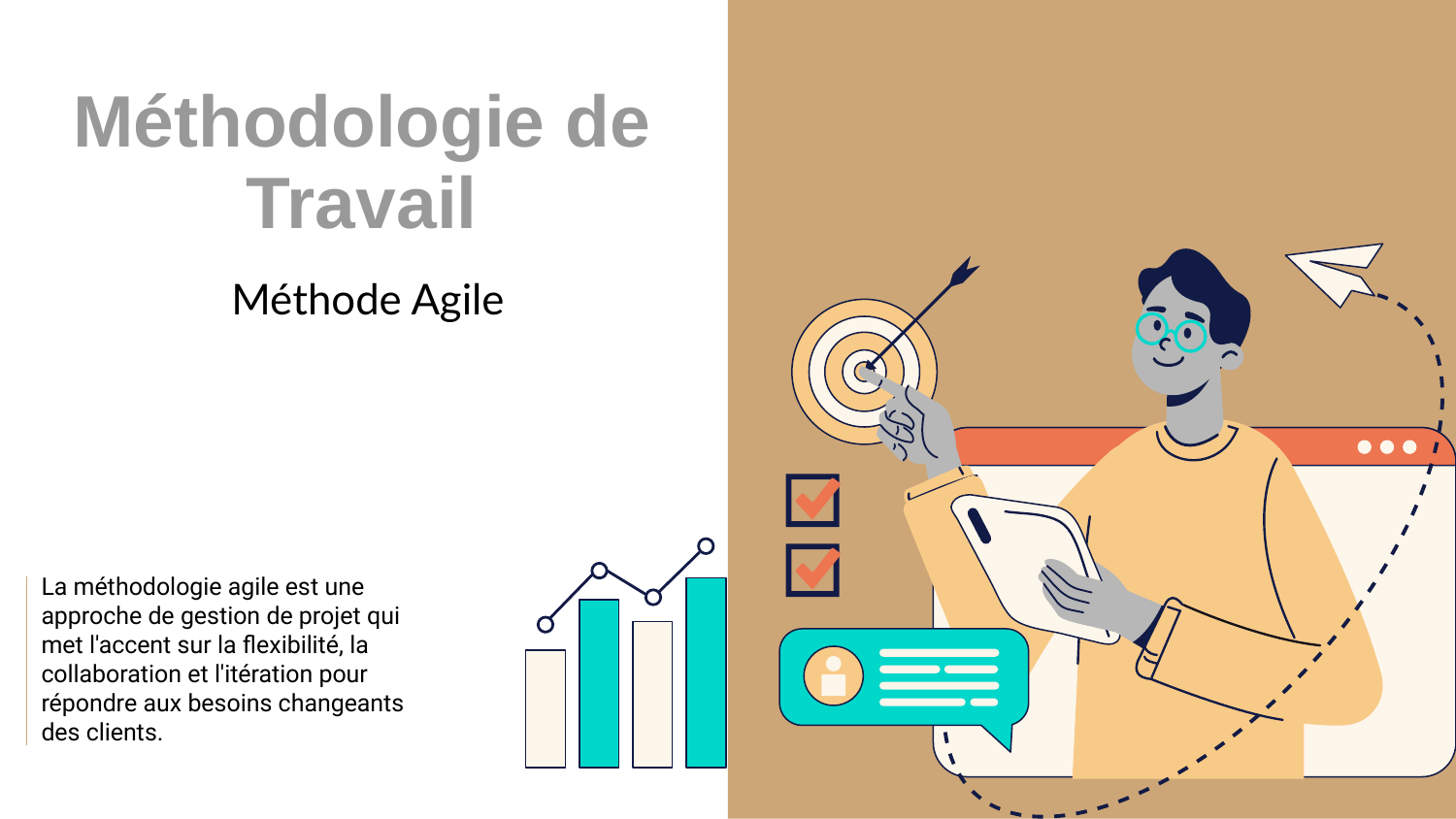

# Méthodologie de Travail

Méthode Agile
La méthodologie agile est une approche de gestion de projet qui met l'accent sur la flexibilité, la collaboration et l'itération pour répondre aux besoins changeants des clients.